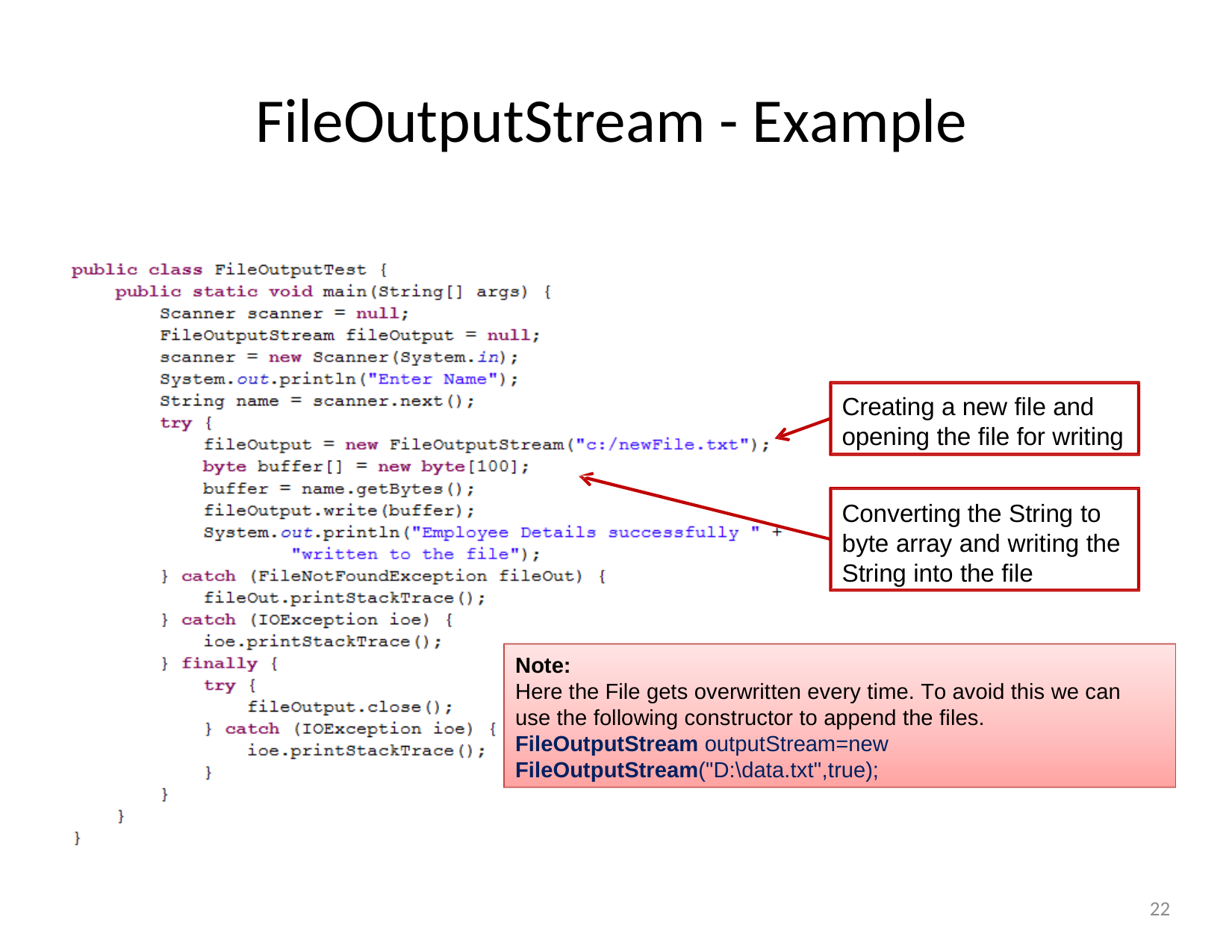

# FileOutputStream - Example

Creating a new file and opening the file for writing

Converting the String to byte array and writing the String into the file

Note:
Here the File gets overwritten every time. To avoid this we can use the following constructor to append the files.
FileOutputStream outputStream=new
FileOutputStream("D:\data.txt",true);
22